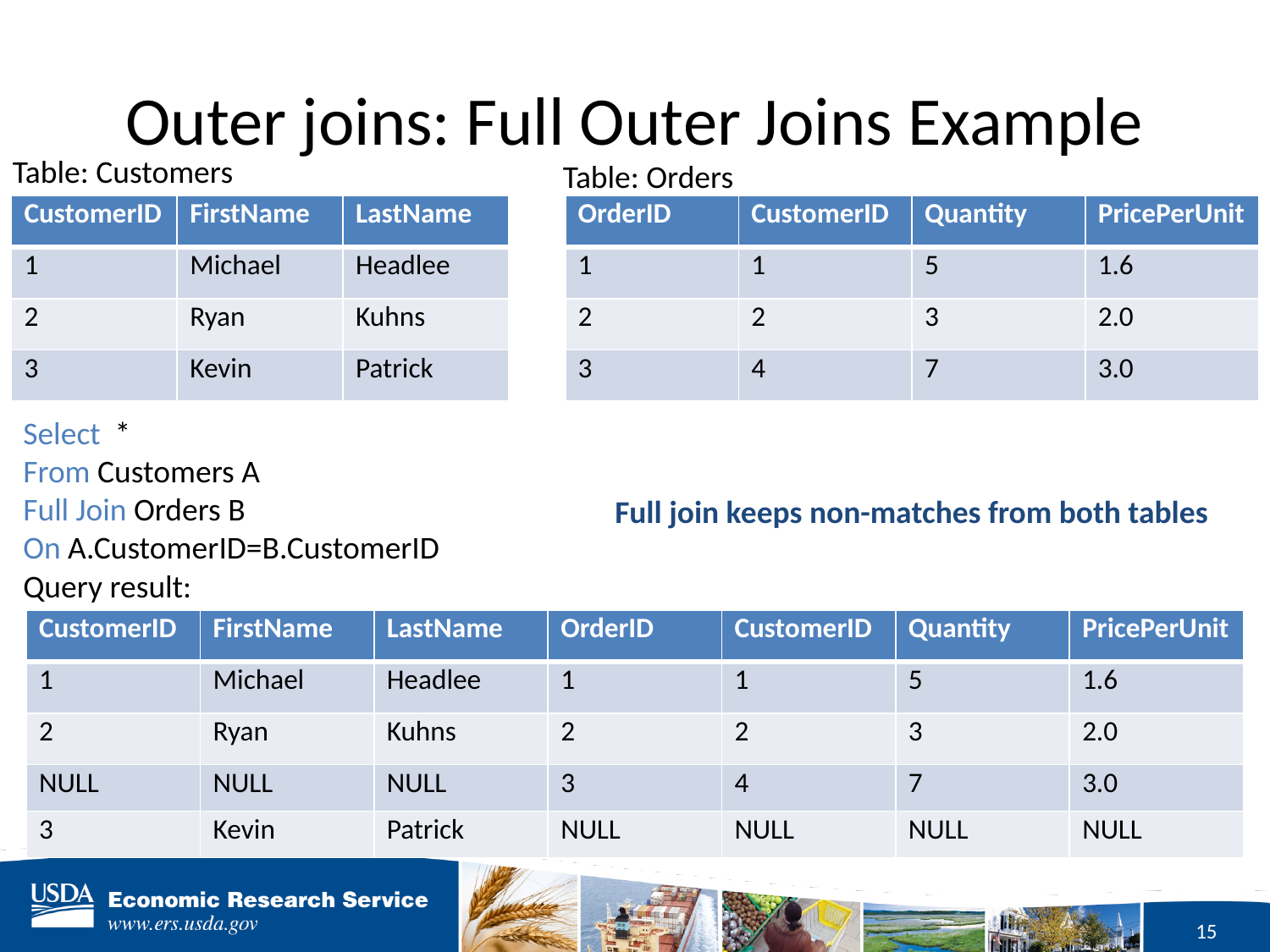

# Outer joins: Full Outer Joins Example
Table: Customers
Table: Orders
| CustomerID | FirstName | LastName |
| --- | --- | --- |
| 1 | Michael | Headlee |
| 2 | Ryan | Kuhns |
| 3 | Kevin | Patrick |
| OrderID | CustomerID | Quantity | PricePerUnit |
| --- | --- | --- | --- |
| 1 | 1 | 5 | 1.6 |
| 2 | 2 | 3 | 2.0 |
| 3 | 4 | 7 | 3.0 |
Select  *
From Customers A
Full Join Orders B
On A.CustomerID=B.CustomerID
Full join keeps non-matches from both tables
Query result:
| CustomerID | FirstName | LastName | OrderID | CustomerID | Quantity | PricePerUnit |
| --- | --- | --- | --- | --- | --- | --- |
| 1 | Michael | Headlee | 1 | 1 | 5 | 1.6 |
| 2 | Ryan | Kuhns | 2 | 2 | 3 | 2.0 |
| NULL | NULL | NULL | 3 | 4 | 7 | 3.0 |
| 3 | Kevin | Patrick | NULL | NULL | NULL | NULL |